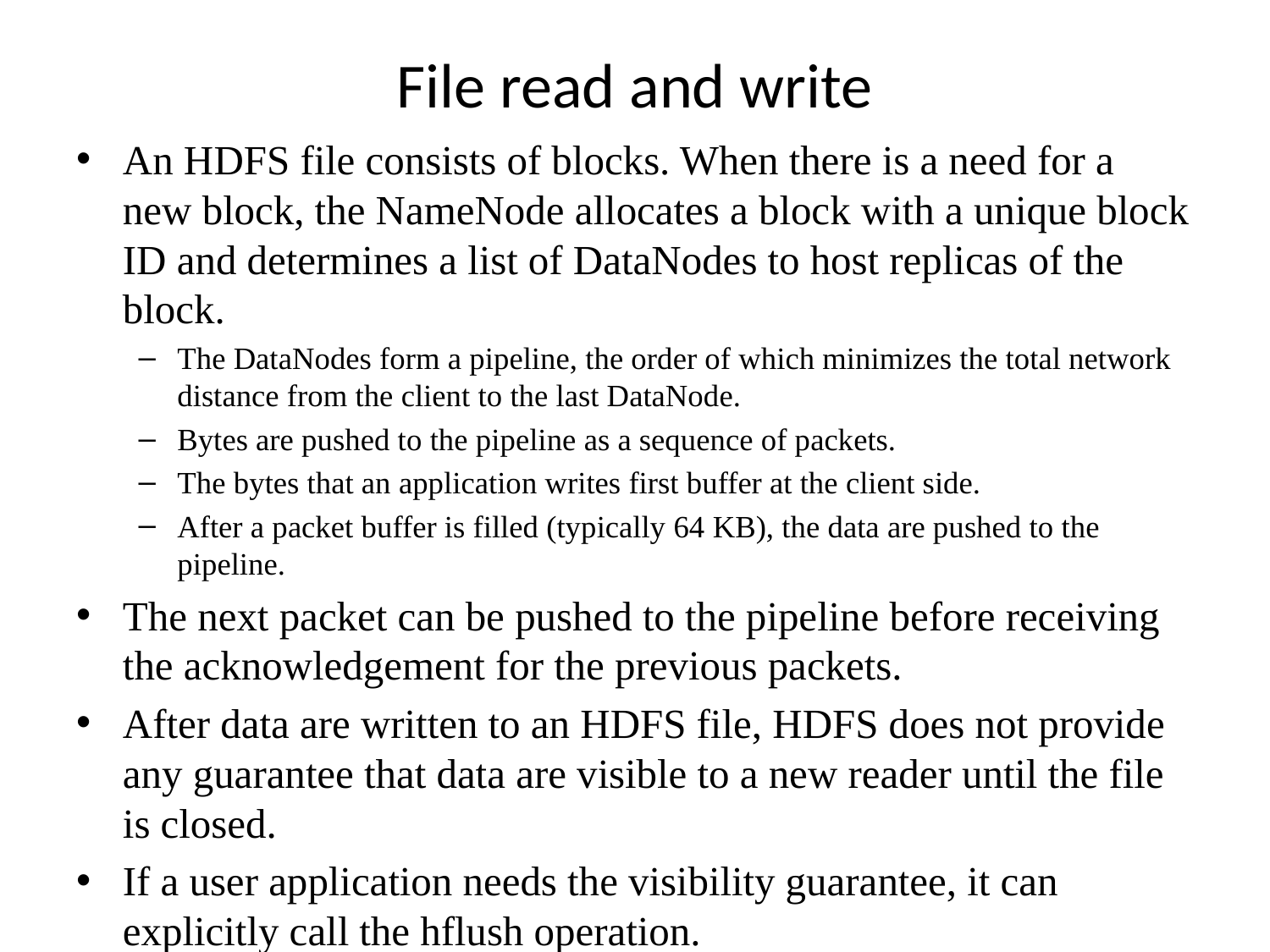

# File read and write
An HDFS file consists of blocks. When there is a need for a new block, the NameNode allocates a block with a unique block ID and determines a list of DataNodes to host replicas of the block.
The DataNodes form a pipeline, the order of which minimizes the total network distance from the client to the last DataNode.
Bytes are pushed to the pipeline as a sequence of packets.
The bytes that an application writes first buffer at the client side.
After a packet buffer is filled (typically 64 KB), the data are pushed to the pipeline.
The next packet can be pushed to the pipeline before receiving the acknowledgement for the previous packets.
After data are written to an HDFS file, HDFS does not provide any guarantee that data are visible to a new reader until the file is closed.
If a user application needs the visibility guarantee, it can explicitly call the hflush operation.